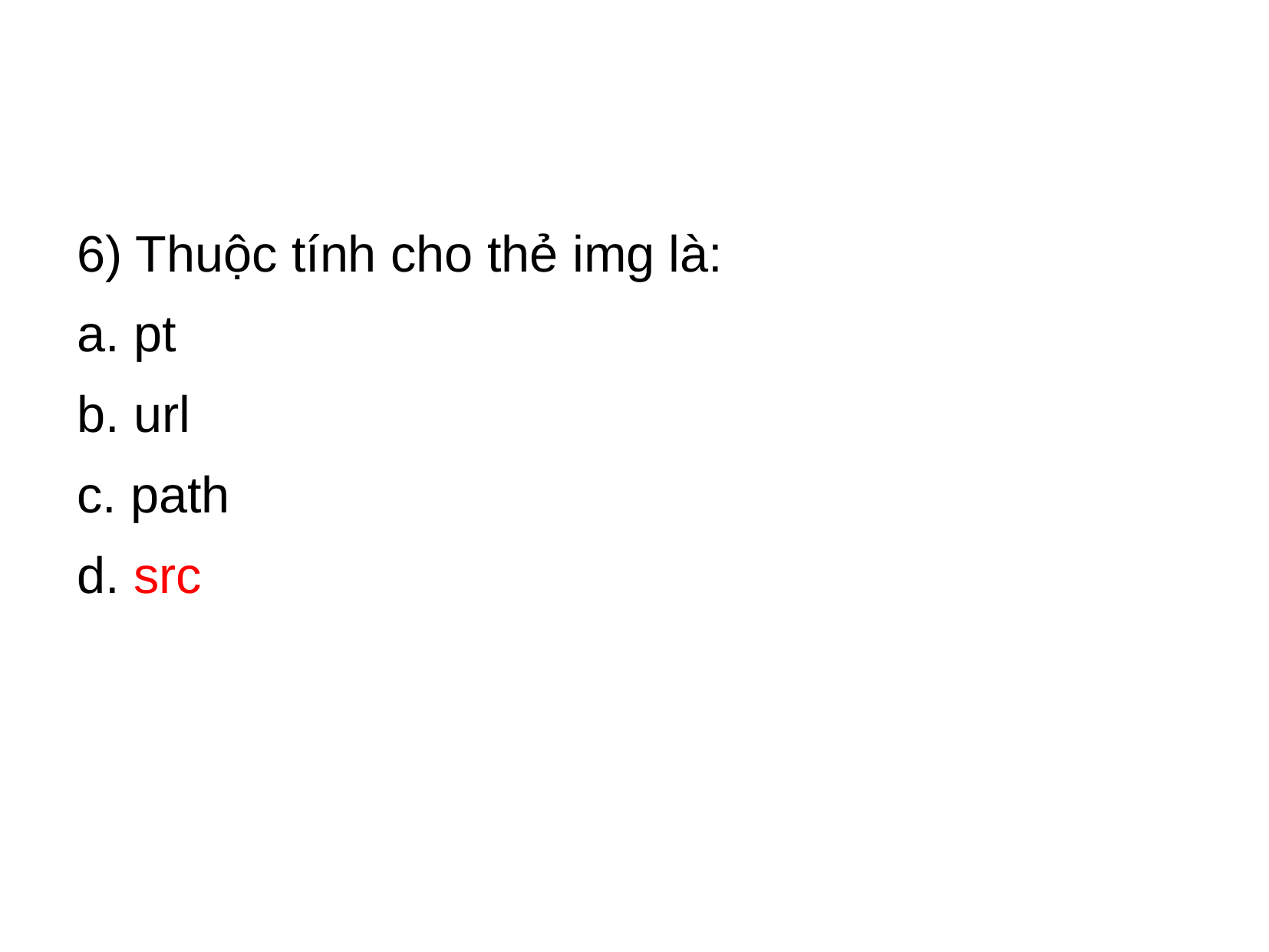

#
6) Thuộc tính cho thẻ img là:
a. pt
b. url
c. path
d. src